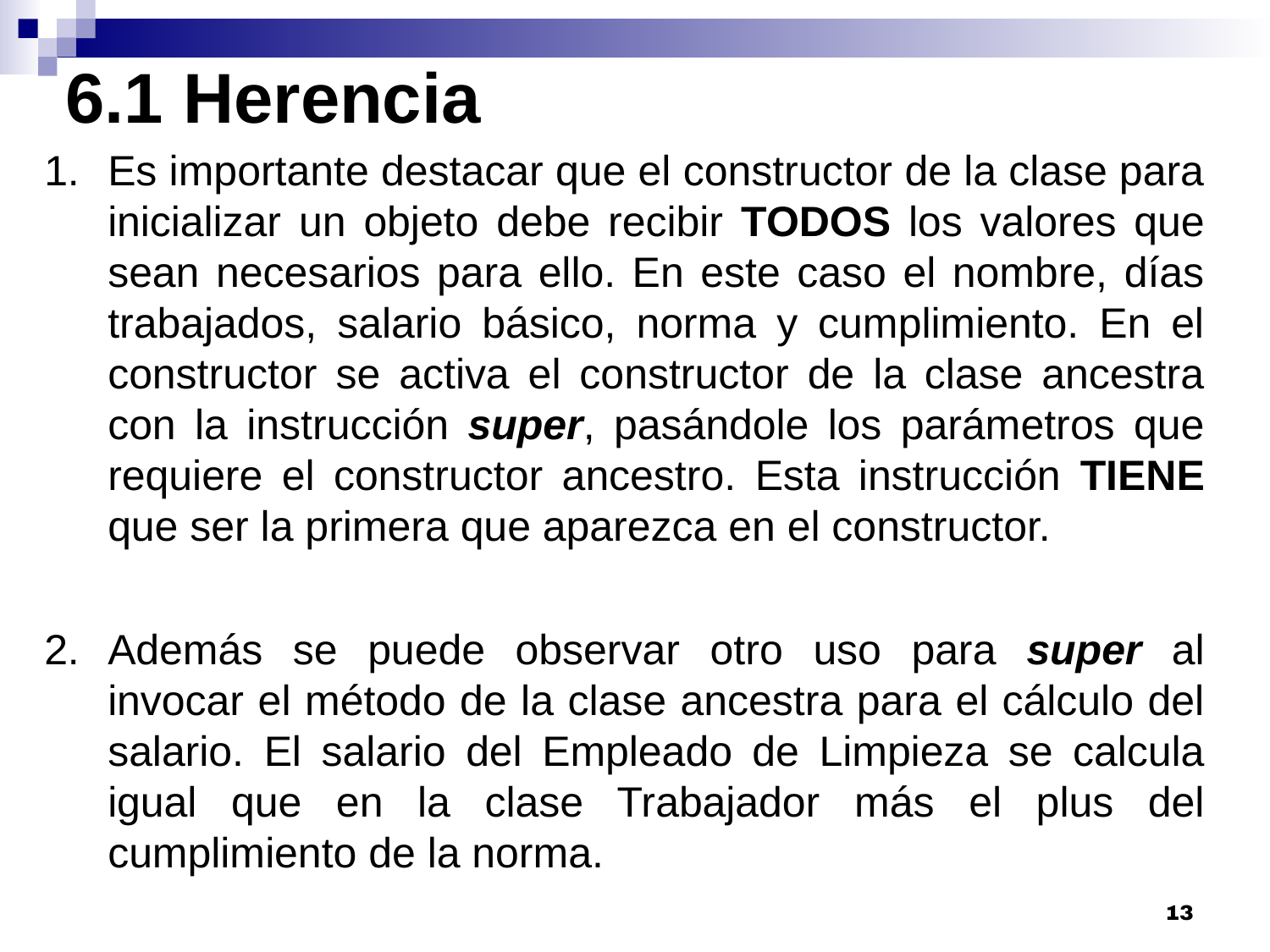

6.1 Herencia
Es importante destacar que el constructor de la clase para inicializar un objeto debe recibir TODOS los valores que sean necesarios para ello. En este caso el nombre, días trabajados, salario básico, norma y cumplimiento. En el constructor se activa el constructor de la clase ancestra con la instrucción super, pasándole los parámetros que requiere el constructor ancestro. Esta instrucción TIENE que ser la primera que aparezca en el constructor.

Además se puede observar otro uso para super al invocar el método de la clase ancestra para el cálculo del salario. El salario del Empleado de Limpieza se calcula igual que en la clase Trabajador más el plus del cumplimiento de la norma.
13